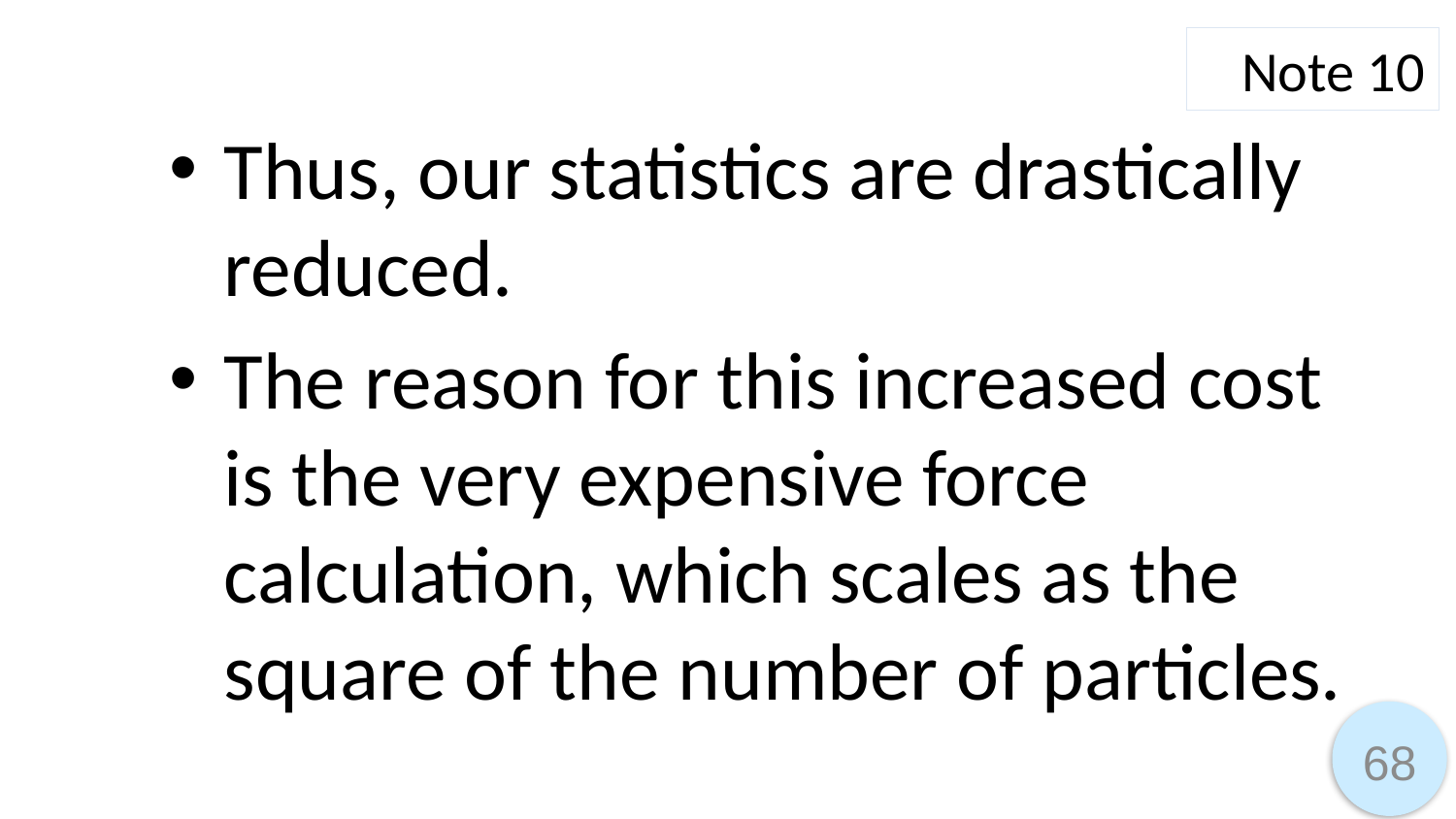

Note 10
Thus, our statistics are drastically reduced.
The reason for this increased cost is the very expensive force calculation, which scales as the square of the number of particles.
68